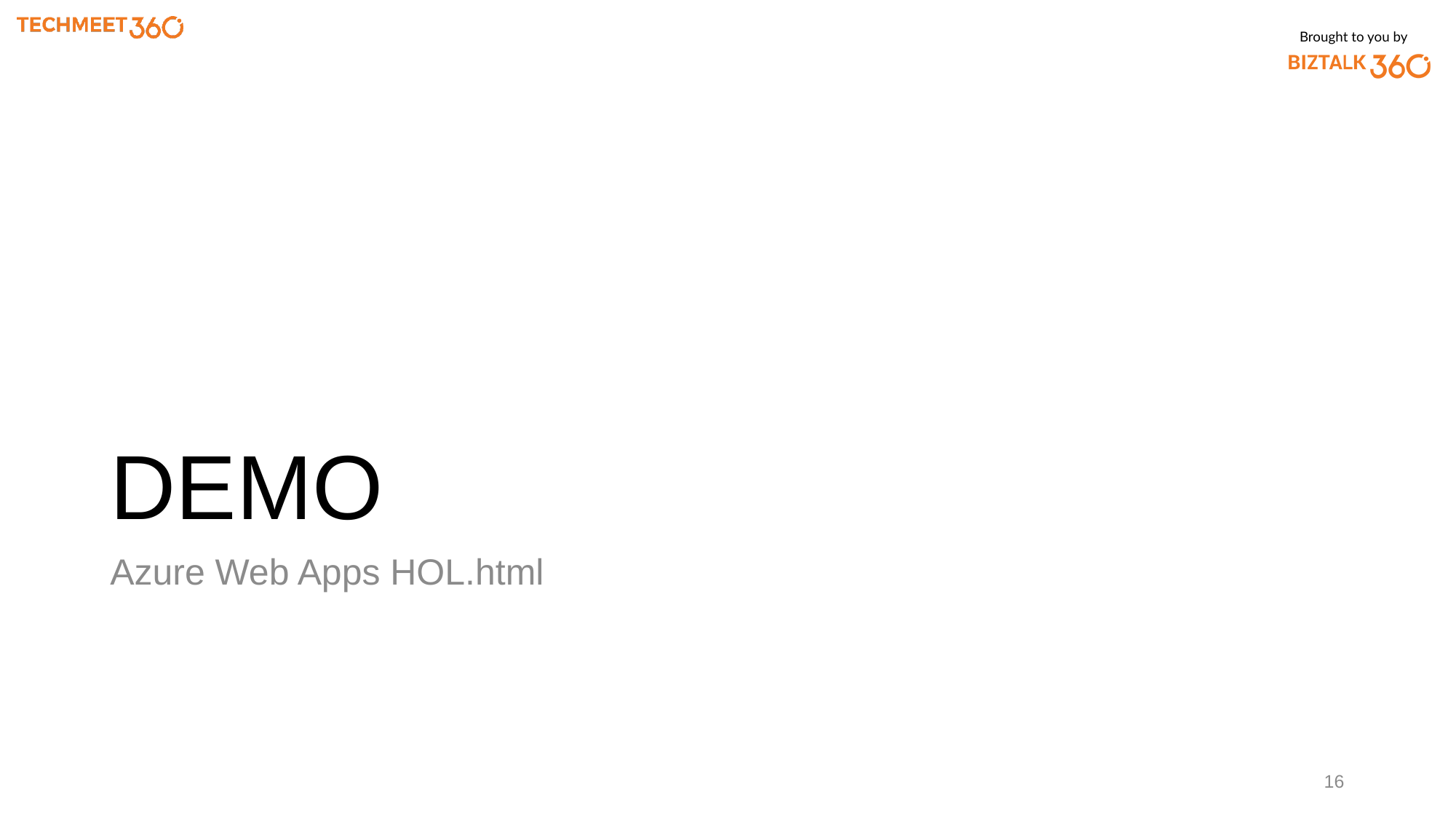

# DEMO
Azure Web Apps HOL.html
16